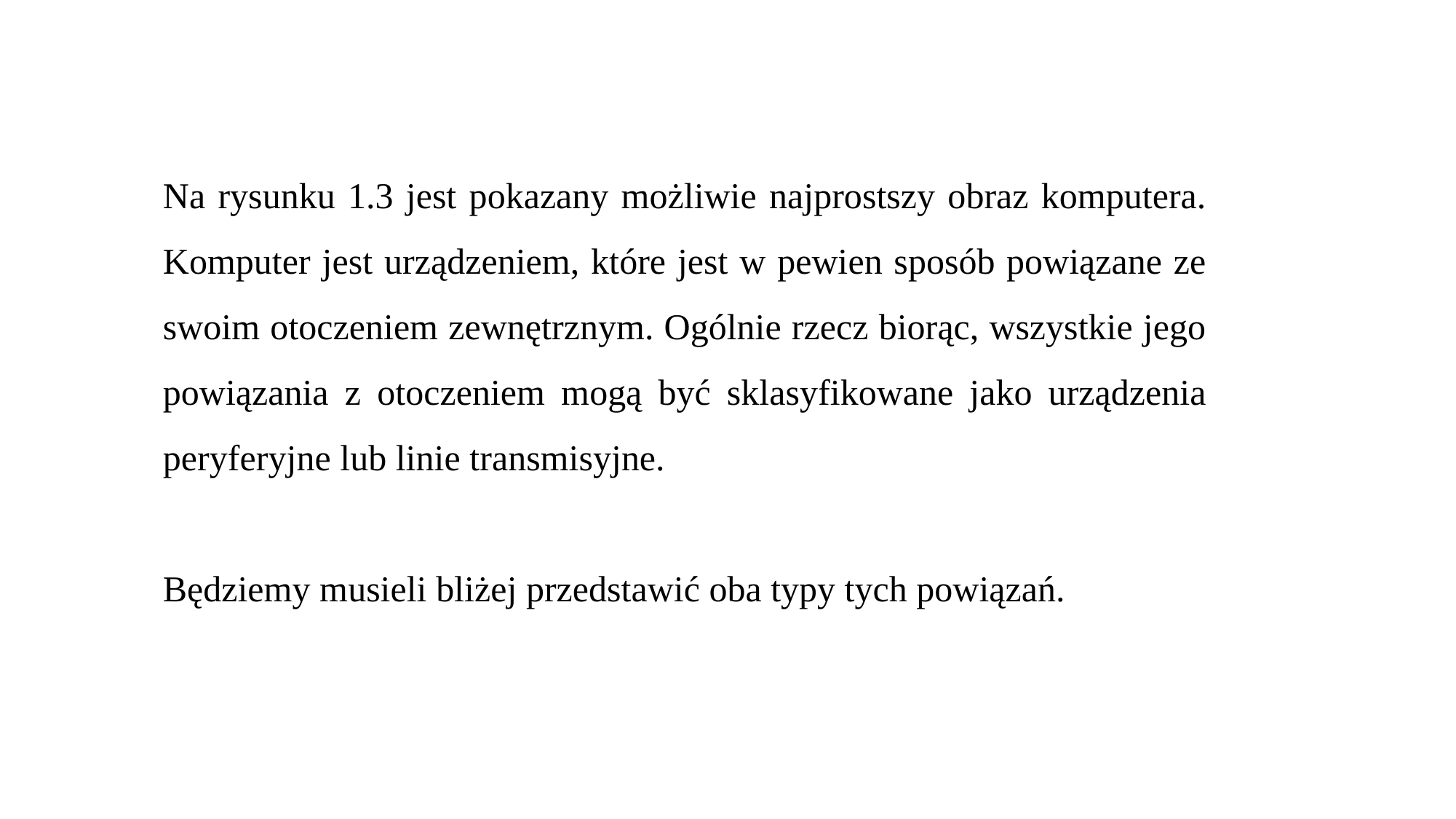

Na rysunku 1.3 jest pokazany możliwie najprostszy obraz komputera. Komputer jest urządzeniem, które jest w pewien sposób powiązane ze swoim otoczeniem zewnętrznym. Ogólnie rzecz biorąc, wszystkie jego powiązania z otoczeniem mogą być sklasyfikowane jako urządzenia peryferyjne lub linie transmisyjne.

Będziemy musieli bliżej przedstawić oba typy tych powiązań.